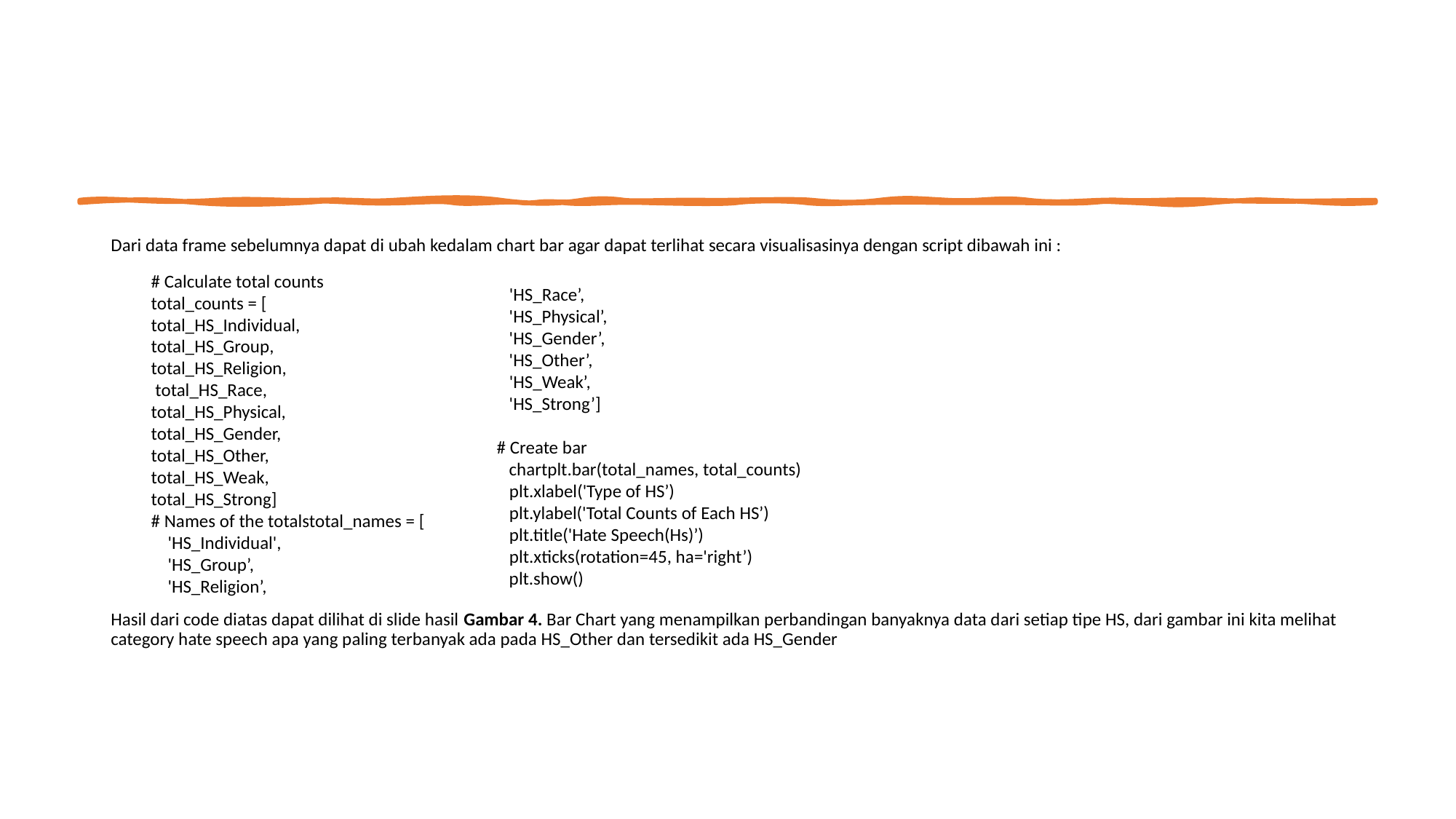

#

Dari data frame sebelumnya dapat di ubah kedalam chart bar agar dapat terlihat secara visualisasinya dengan script dibawah ini :

Hasil dari code diatas dapat dilihat di slide hasil Gambar 4. Bar Chart yang menampilkan perbandingan banyaknya data dari setiap tipe HS, dari gambar ini kita melihat category hate speech apa yang paling terbanyak ada pada HS_Other dan tersedikit ada HS_Gender

    'HS_Race’,
    'HS_Physical’,
    'HS_Gender’,
    'HS_Other’,
    'HS_Weak’,
    'HS_Strong’]

 # Create bar
    chartplt.bar(total_names, total_counts)
    plt.xlabel('Type of HS’)
    plt.ylabel('Total Counts of Each HS’)
    plt.title('Hate Speech(Hs)’)
    plt.xticks(rotation=45, ha='right’)
    plt.show()
# Calculate total counts
total_counts = [
total_HS_Individual,
total_HS_Group,
total_HS_Religion,
 total_HS_Race,
total_HS_Physical,
total_HS_Gender,
total_HS_Other,
total_HS_Weak,
total_HS_Strong]
# Names of the totalstotal_names = [ 'HS_Individual', 'HS_Group’, 'HS_Religion’,